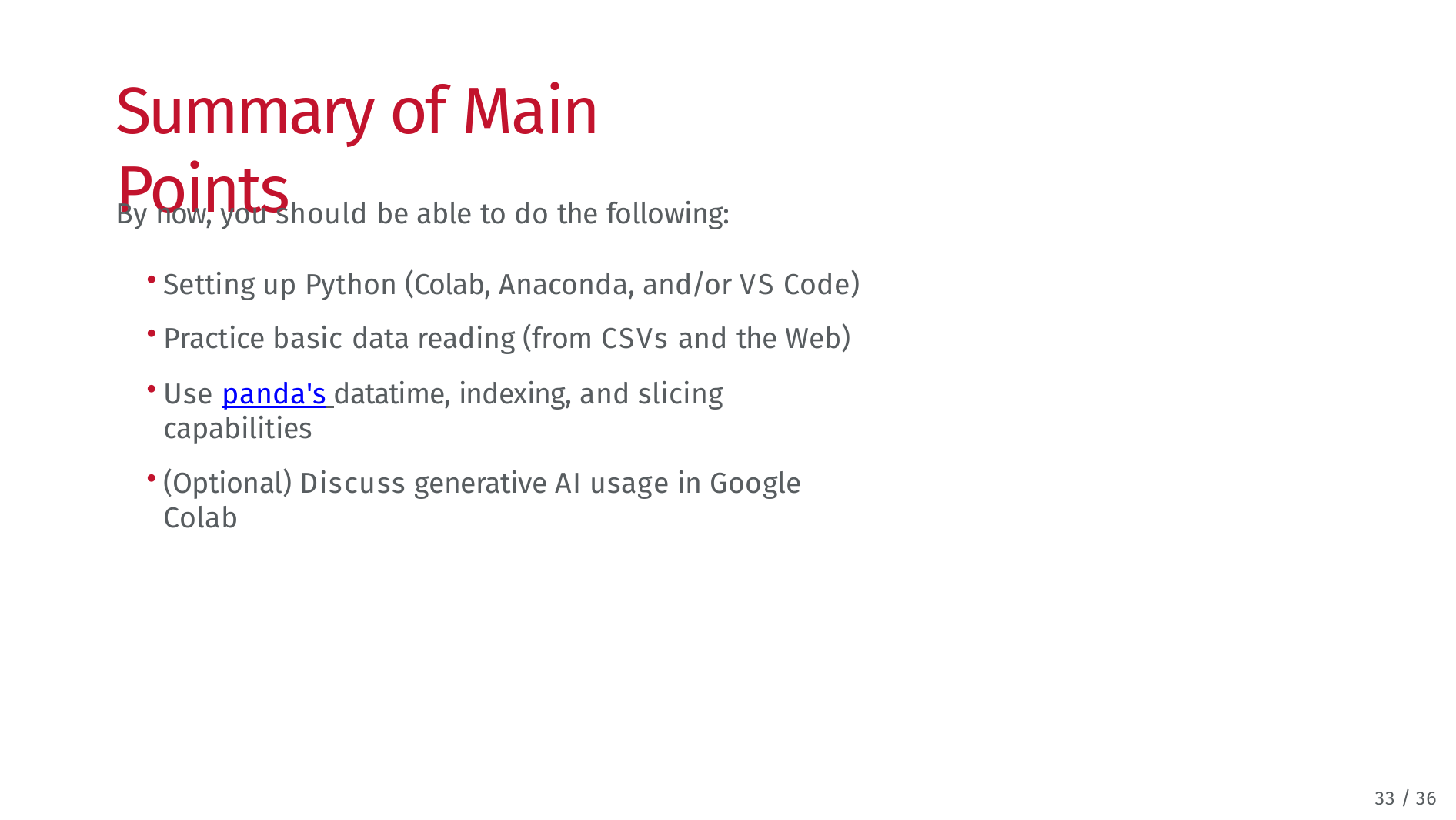

# Summary of Main Points
By now, you should be able to do the following:

Setting up Python (Colab, Anaconda, and/or VS Code)
Practice basic data reading (from CSVs and the Web)
Use panda's datatime, indexing, and slicing capabilities
(Optional) Discuss generative AI usage in Google Colab
33 / 36